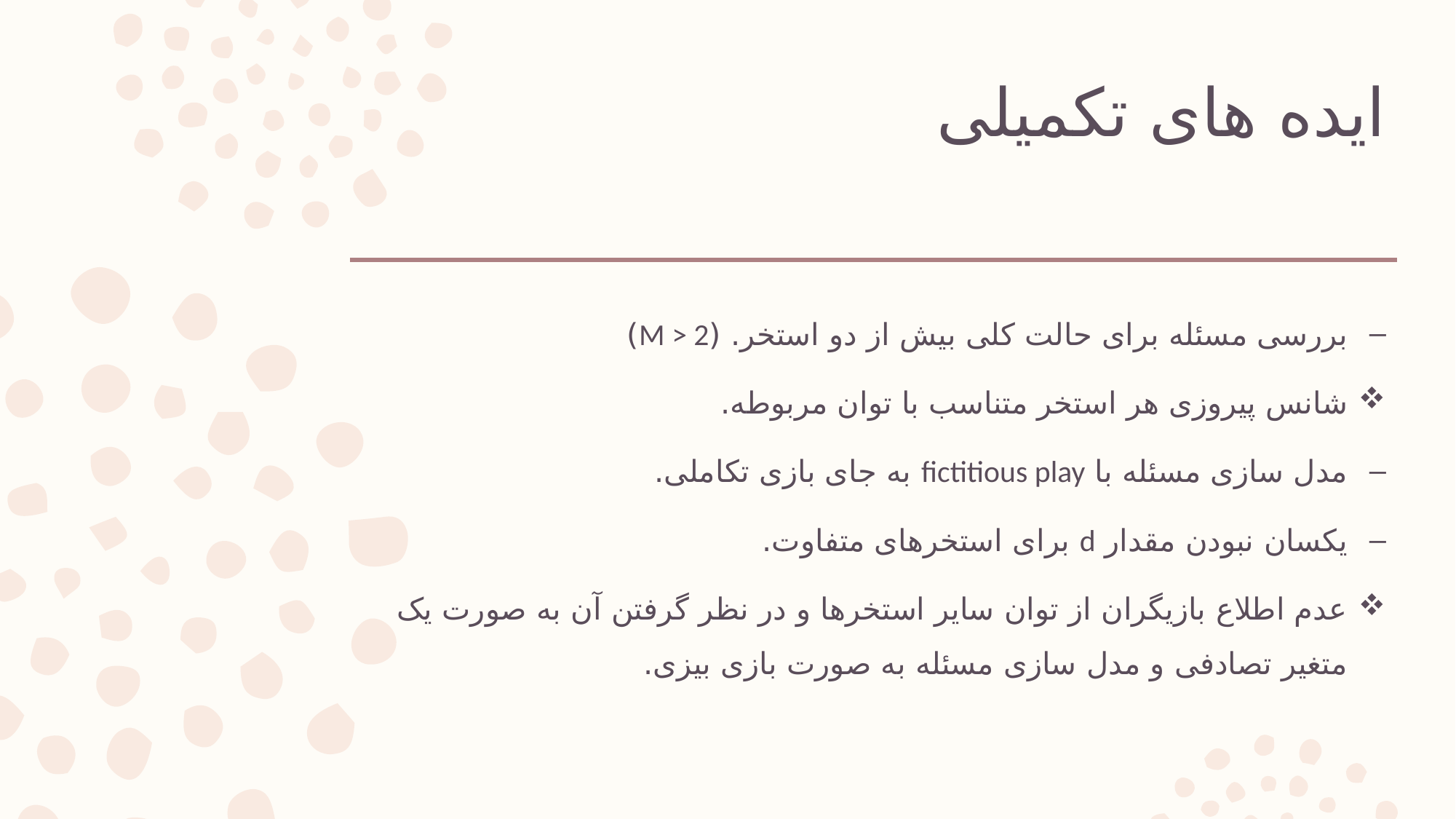

# ایده های تکمیلی
بررسی مسئله برای حالت کلی بیش از دو استخر. (M > 2)
شانس پیروزی هر استخر متناسب با توان مربوطه.
مدل سازی مسئله با fictitious play به جای بازی تکاملی.
یکسان نبودن مقدار d برای استخرهای متفاوت.
عدم اطلاع بازیگران از توان سایر استخرها و در نظر گرفتن آن به صورت یک متغیر تصادفی و مدل سازی مسئله به صورت بازی بیزی.